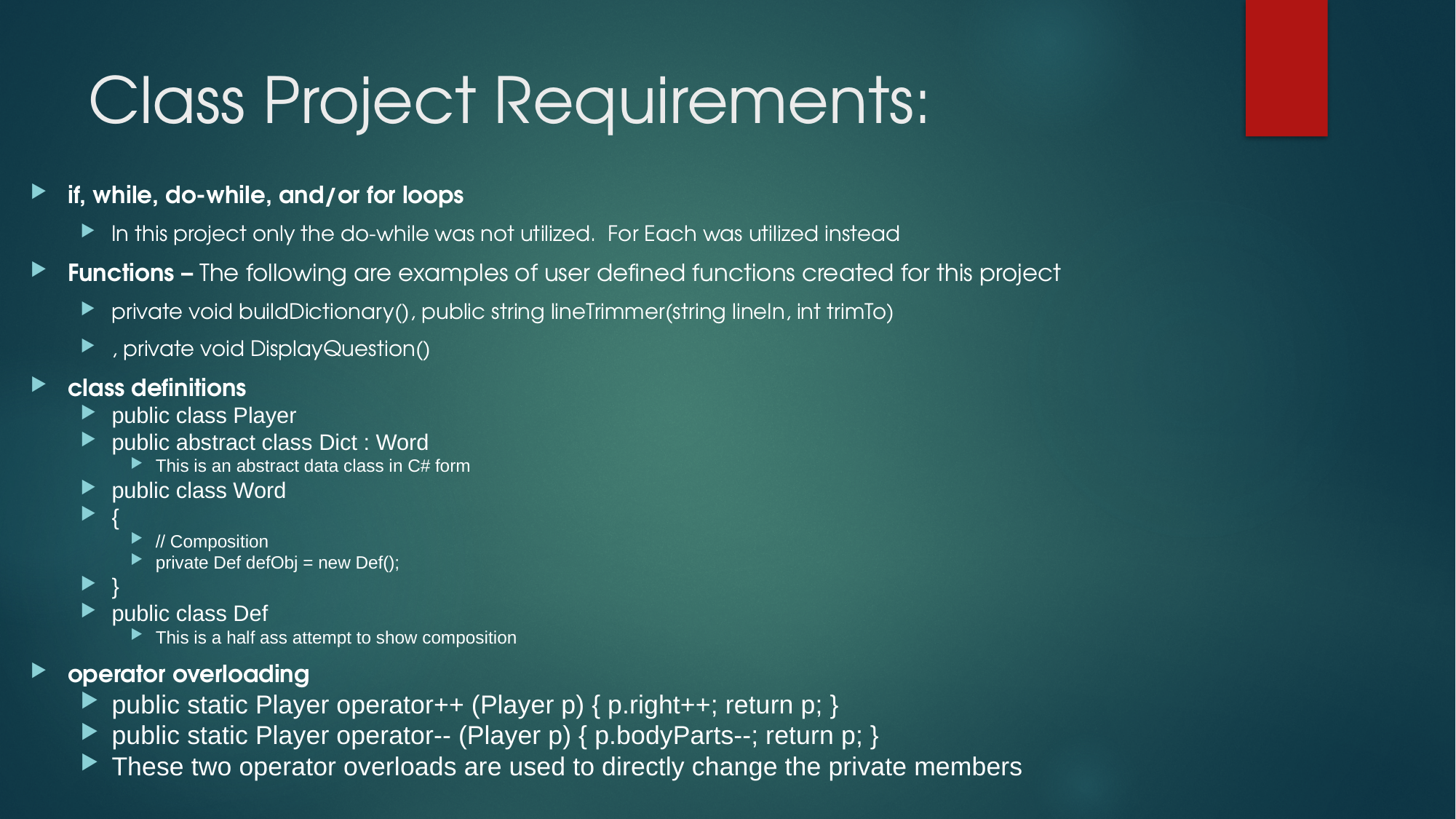

# Class Project Requirements:
if, while, do-while, and/or for loops
In this project only the do-while was not utilized.  For Each was utilized instead
Functions – The following are examples of user defined functions created for this project
private void buildDictionary(), public string lineTrimmer(string lineIn, int trimTo)
, private void DisplayQuestion()
class definitions
public class Player
public abstract class Dict : Word
This is an abstract data class in C# form
public class Word
{
// Composition
private Def defObj = new Def();
}
public class Def
This is a half ass attempt to show composition
operator overloading
public static Player operator++ (Player p) { p.right++; return p; }
public static Player operator-- (Player p) { p.bodyParts--; return p; }
These two operator overloads are used to directly change the private members